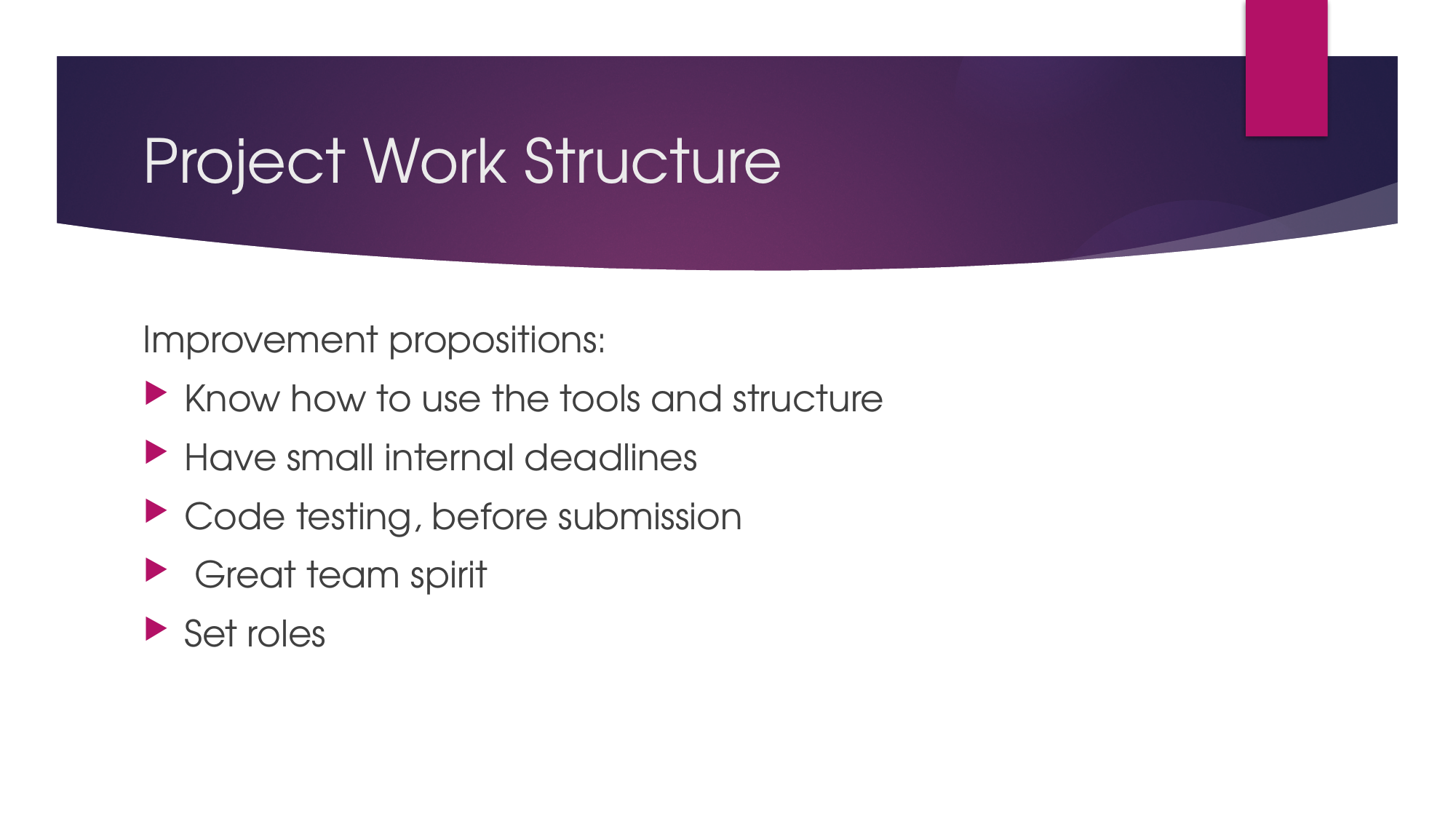

# Project Work Structure
Improvement propositions:
Know how to use the tools and structure
Have small internal deadlines
Code testing, before submission
 Great team spirit
Set roles